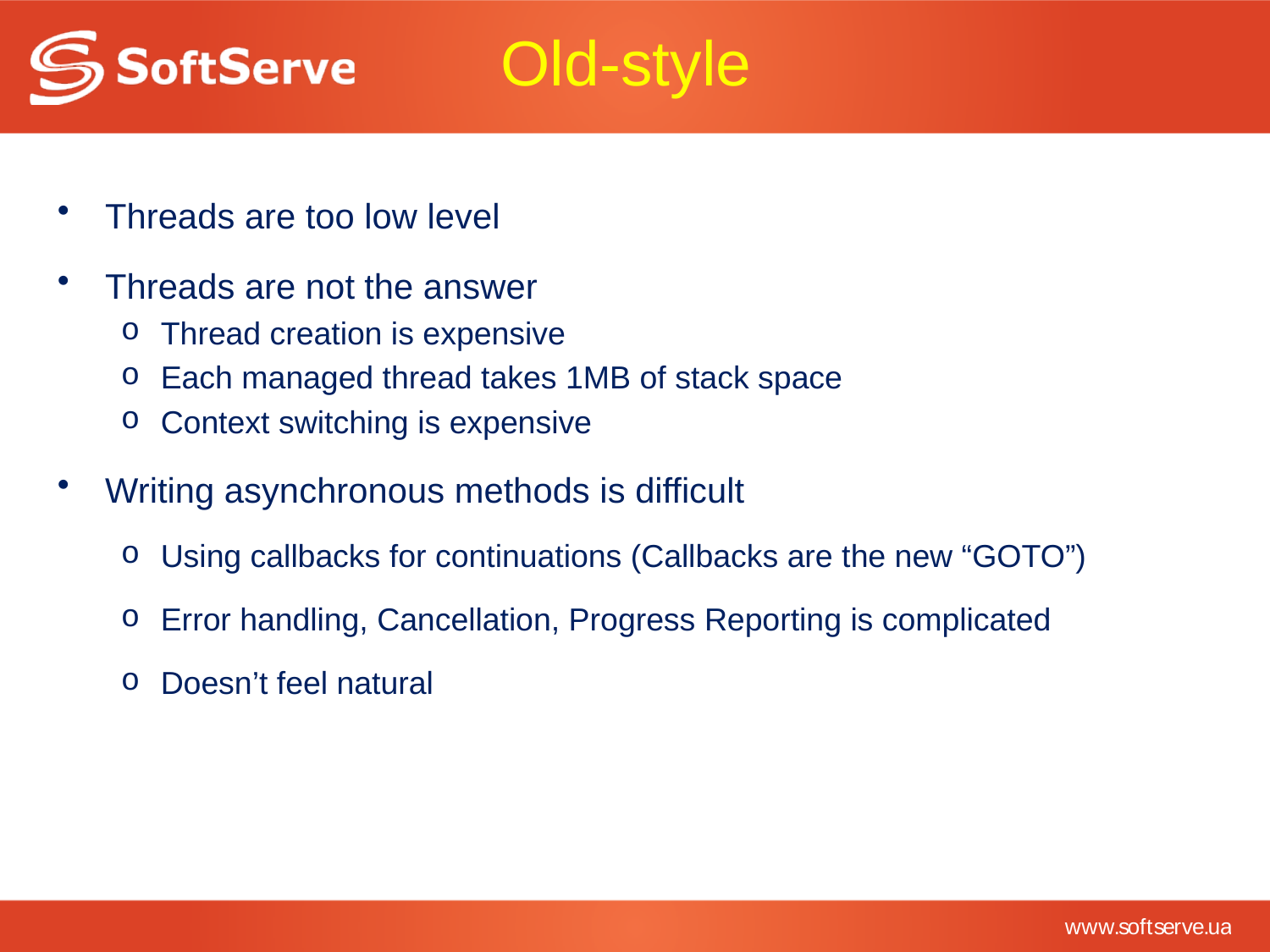

# Old-style
Threads are too low level
Threads are not the answer
Thread creation is expensive
Each managed thread takes 1MB of stack space
Context switching is expensive
Writing asynchronous methods is difficult
Using callbacks for continuations (Callbacks are the new “GOTO”)
Error handling, Cancellation, Progress Reporting is complicated
Doesn’t feel natural